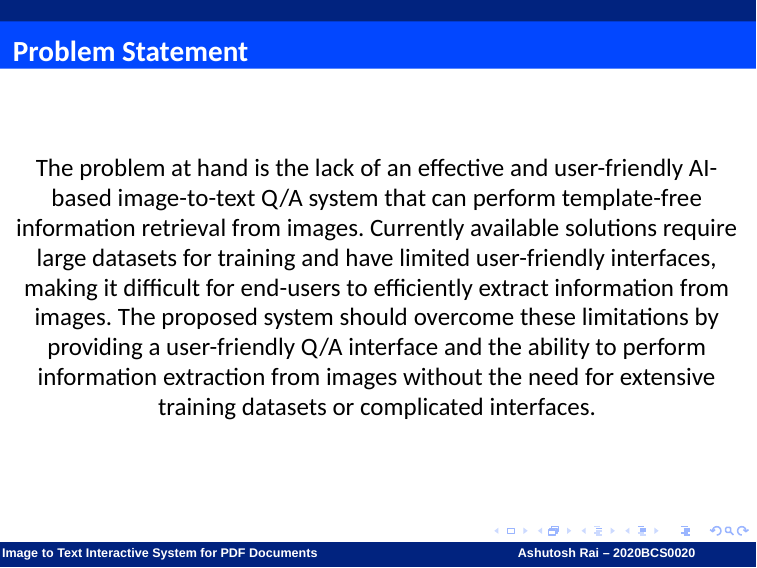

Problem Statement

The problem at hand is the lack of an effective and user-friendly AI-based image-to-text Q/A system that can perform template-free information retrieval from images. Currently available solutions require large datasets for training and have limited user-friendly interfaces, making it difficult for end-users to efficiently extract information from images. The proposed system should overcome these limitations by providing a user-friendly Q/A interface and the ability to perform information extraction from images without the need for extensive training datasets or complicated interfaces.

Image to Text Interactive System for PDF Documents 	                   Ashutosh Rai – 2020BCS0020	 Ashutosh Rai – 2020BCS0020